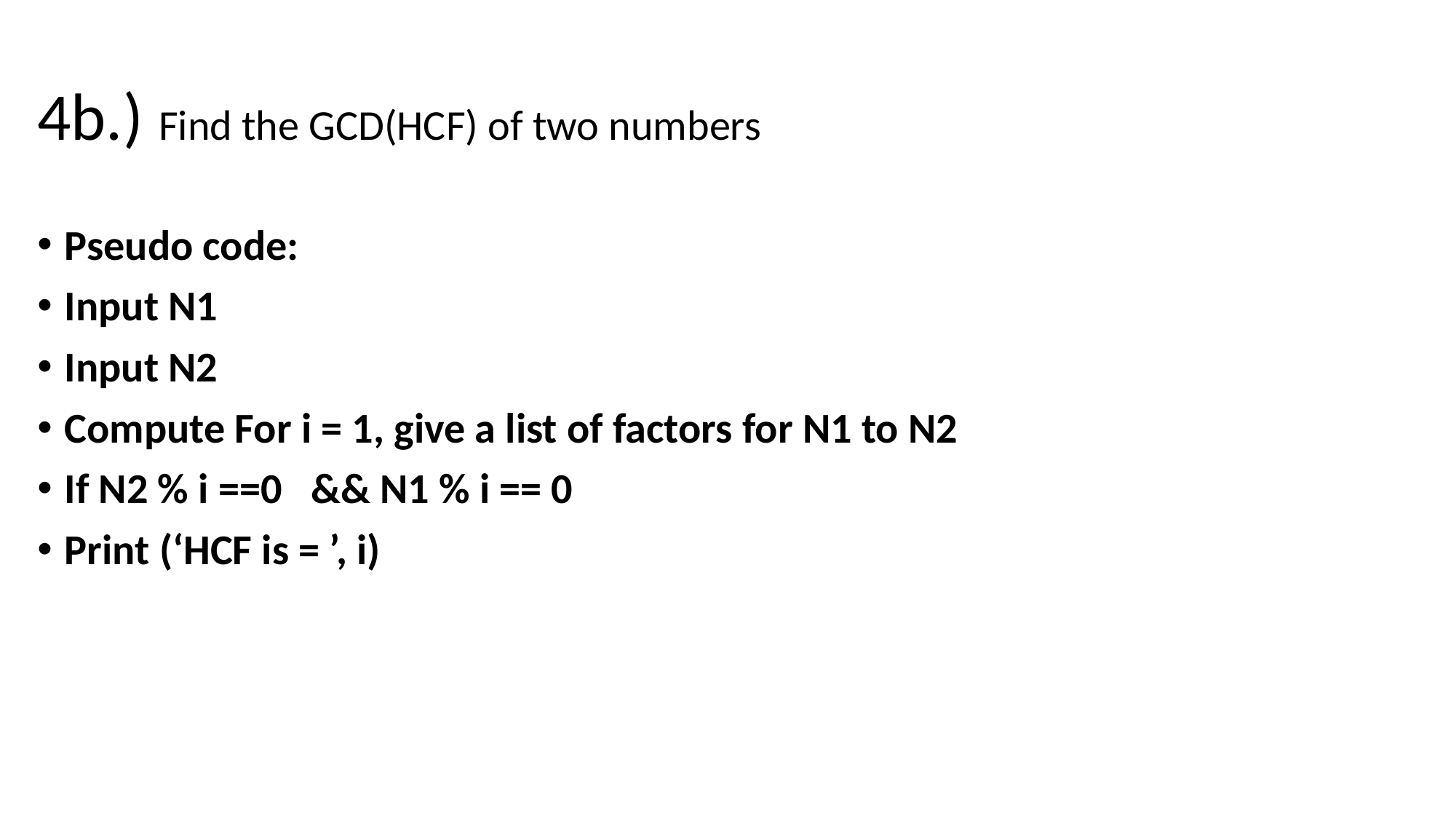

# 4b.) Find the GCD(HCF) of two numbers
Pseudo code:
Input N1
Input N2
Compute For i = 1, give a list of factors for N1 to N2
If N2 % i ==0   && N1 % i == 0
Print (‘HCF is = ’, i)